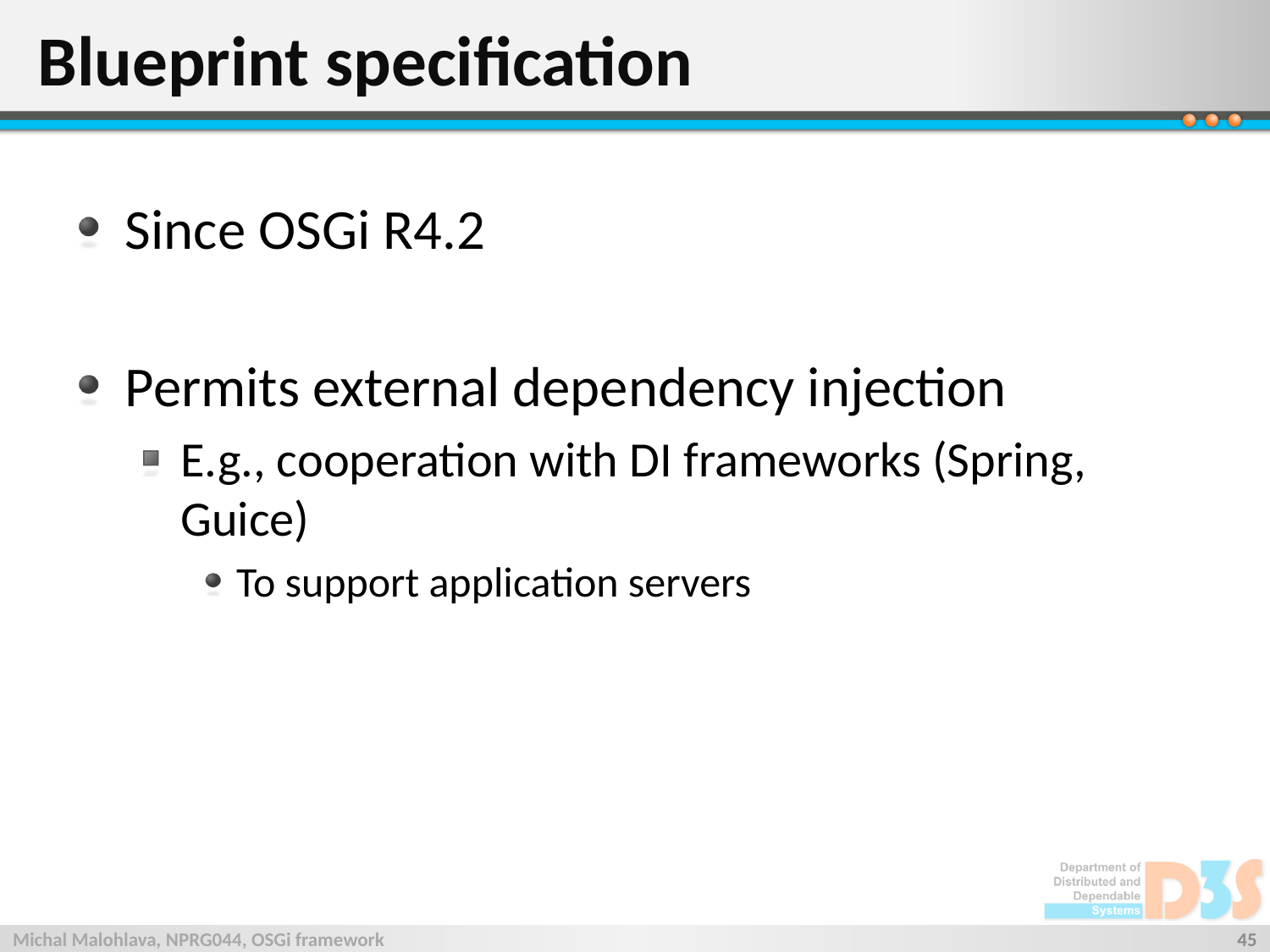

# Blueprint specification
Since OSGi R4.2

Permits external dependency injection
E.g., cooperation with DI frameworks (Spring, Guice)
To support application servers

Michal Malohlava, NPRG044, OSGi framework
45